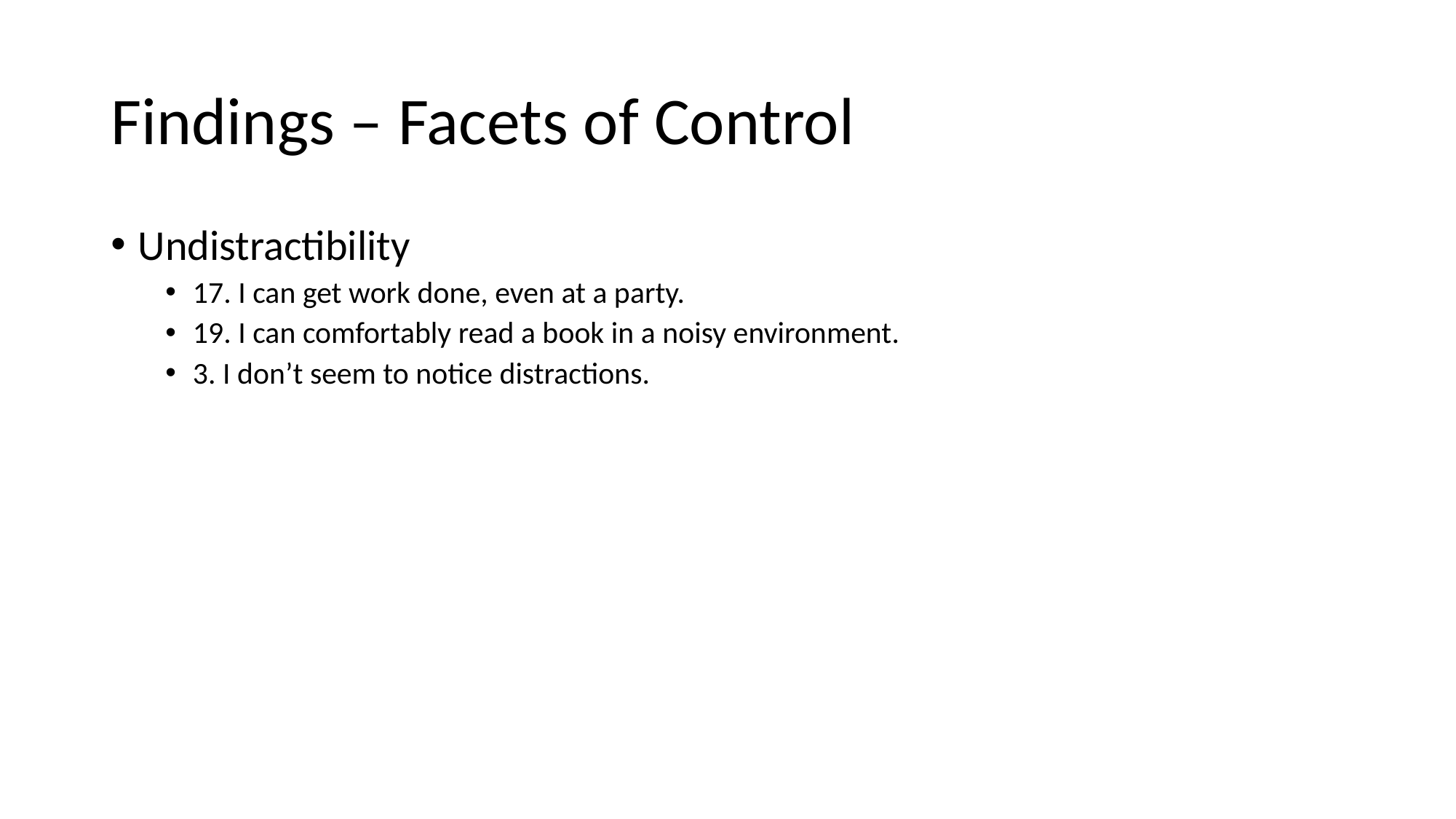

# Findings – Facets of Control
Undistractibility
17. I can get work done, even at a party.
19. I can comfortably read a book in a noisy environment.
3. I don’t seem to notice distractions.